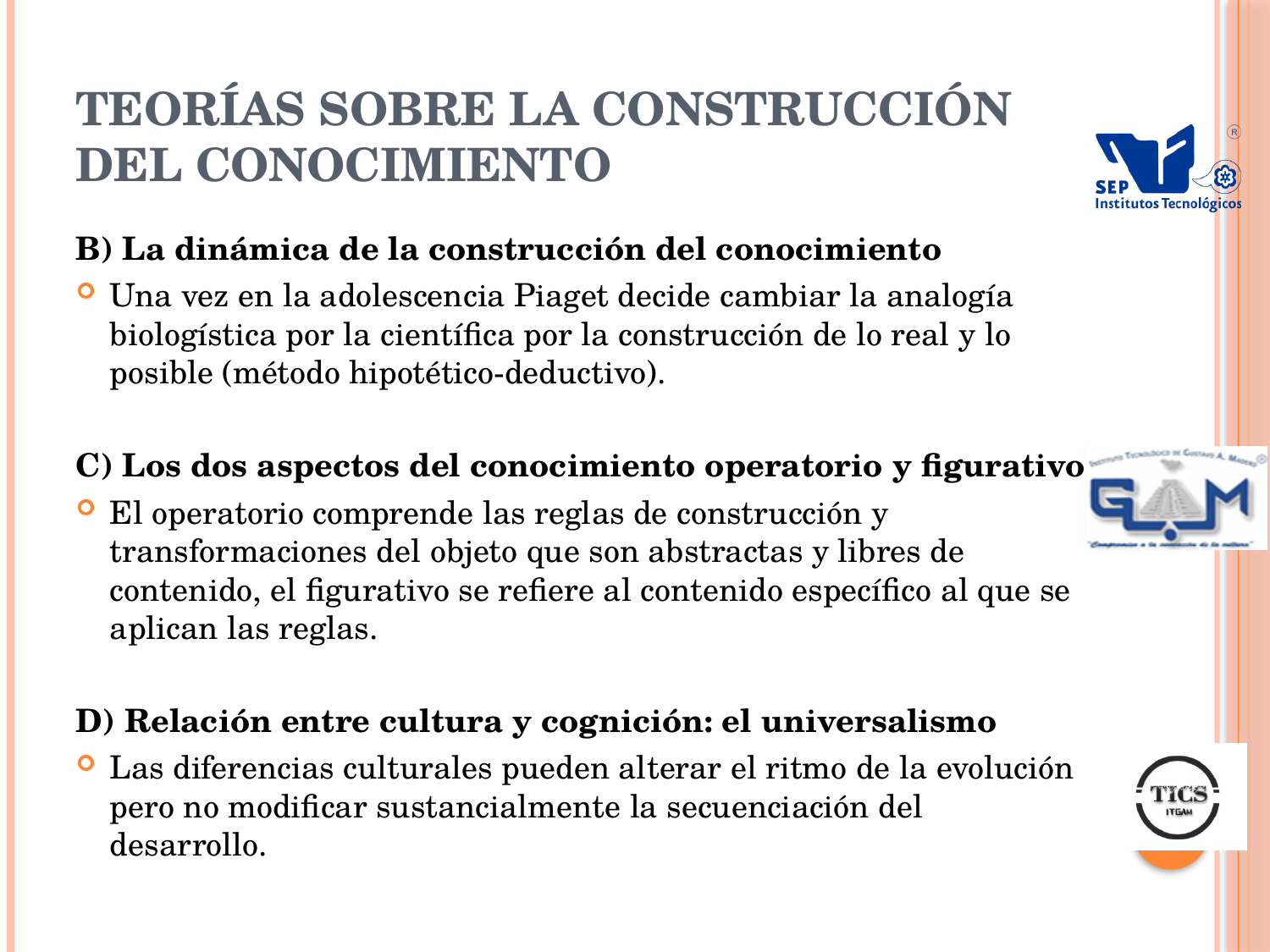

# TEORÍAS SOBRE LA CONSTRUCCIÓN DEL CONOCIMIENTO
B) La dinámica de la construcción del conocimiento
Una vez en la adolescencia Piaget decide cambiar la analogía biologística por la científica por la construcción de lo real y lo posible (método hipotético-deductivo).

C) Los dos aspectos del conocimiento operatorio y figurativo
El operatorio comprende las reglas de construcción y transformaciones del objeto que son abstractas y libres de contenido, el figurativo se refiere al contenido específico al que se aplican las reglas.

D) Relación entre cultura y cognición: el universalismo
Las diferencias culturales pueden alterar el ritmo de la evolución pero no modificar sustancialmente la secuenciación del desarrollo.